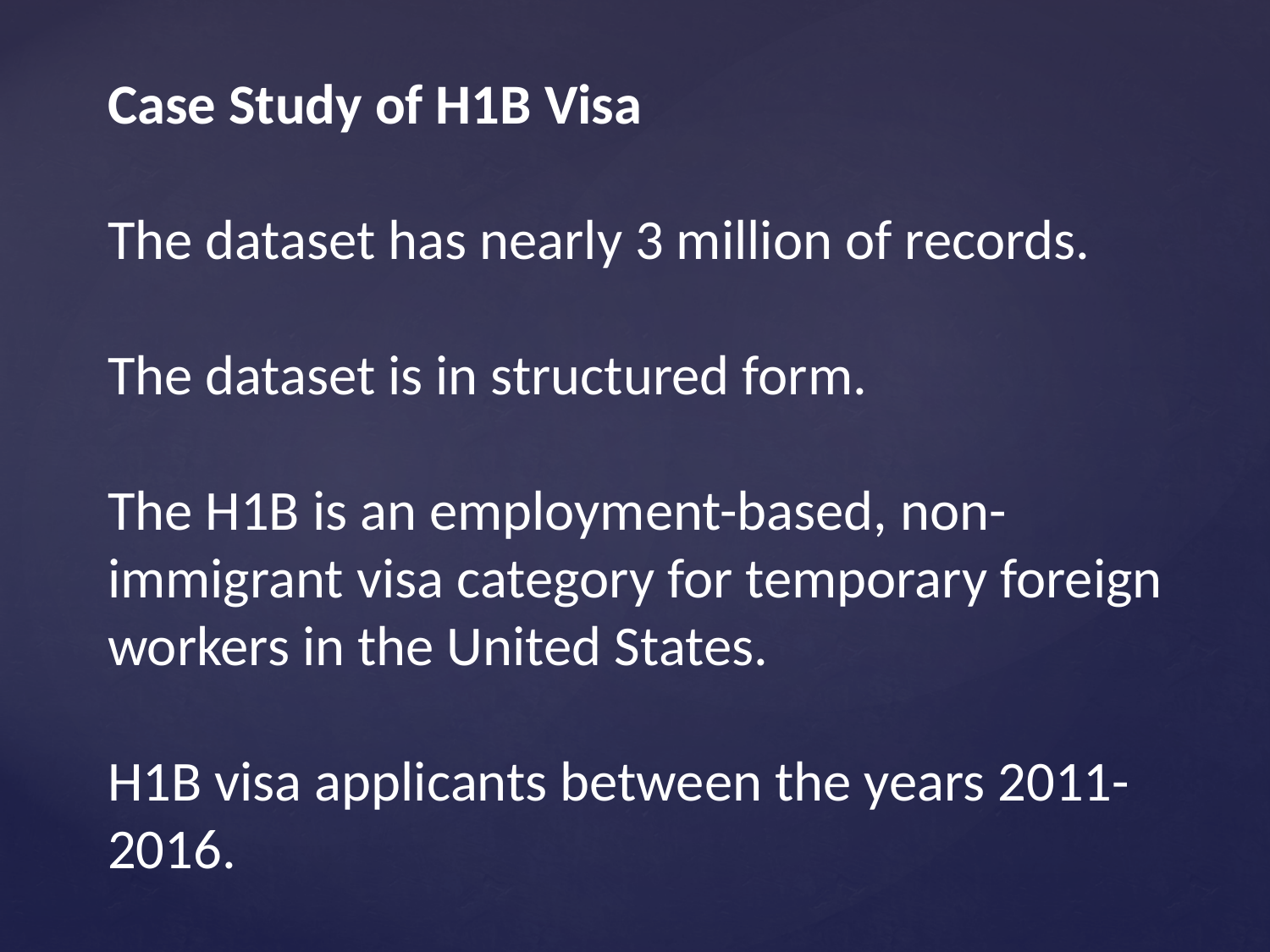

# Case Study of H1B Visa The dataset has nearly 3 million of records. The dataset is in structured form. The H1B is an employment-based, non-immigrant visa category for temporary foreign workers in the United States. H1B visa applicants between the years 2011-2016.